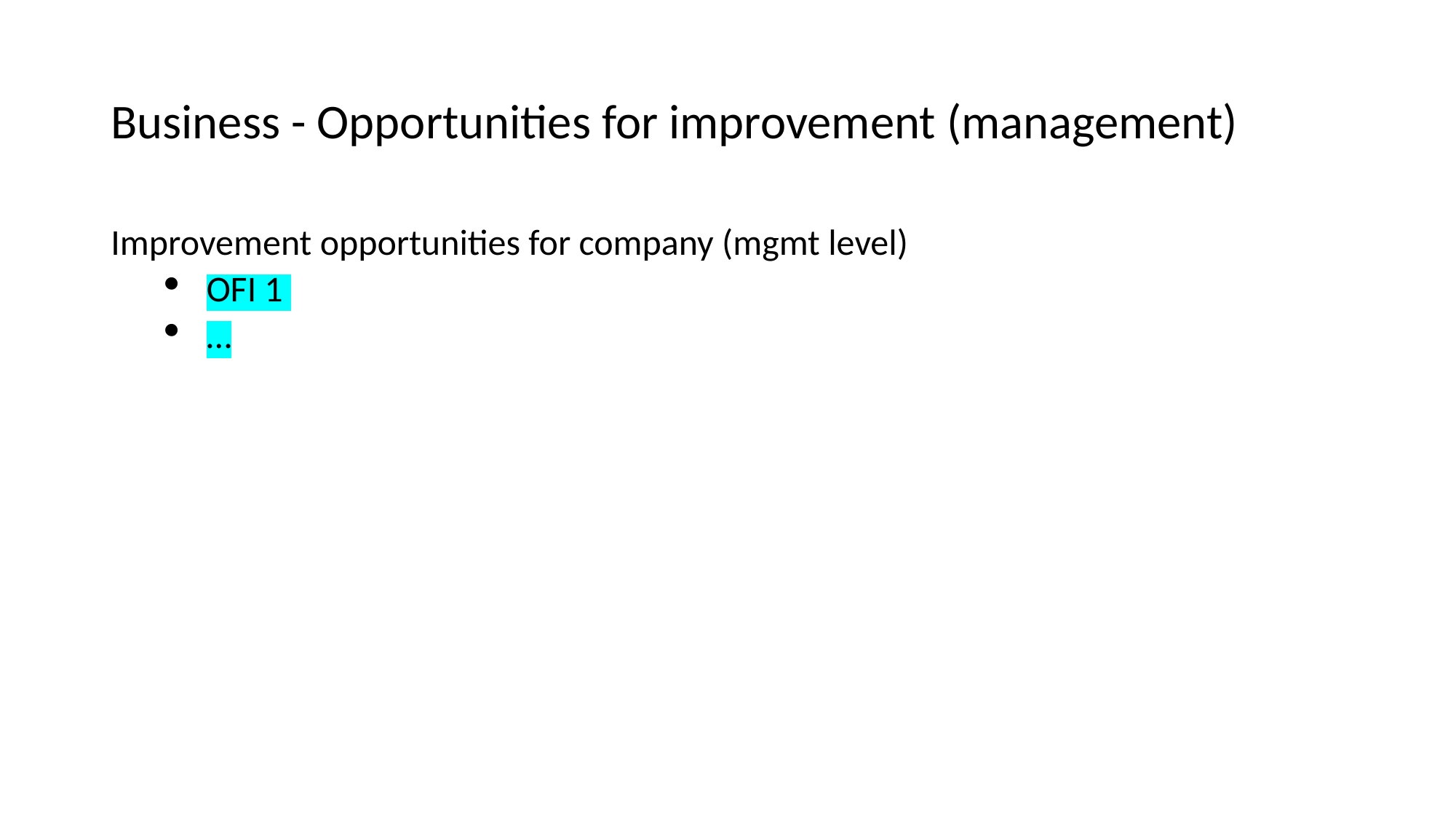

# Business - Opportunities for improvement (management)
Improvement opportunities for company (mgmt level)
OFI 1
…